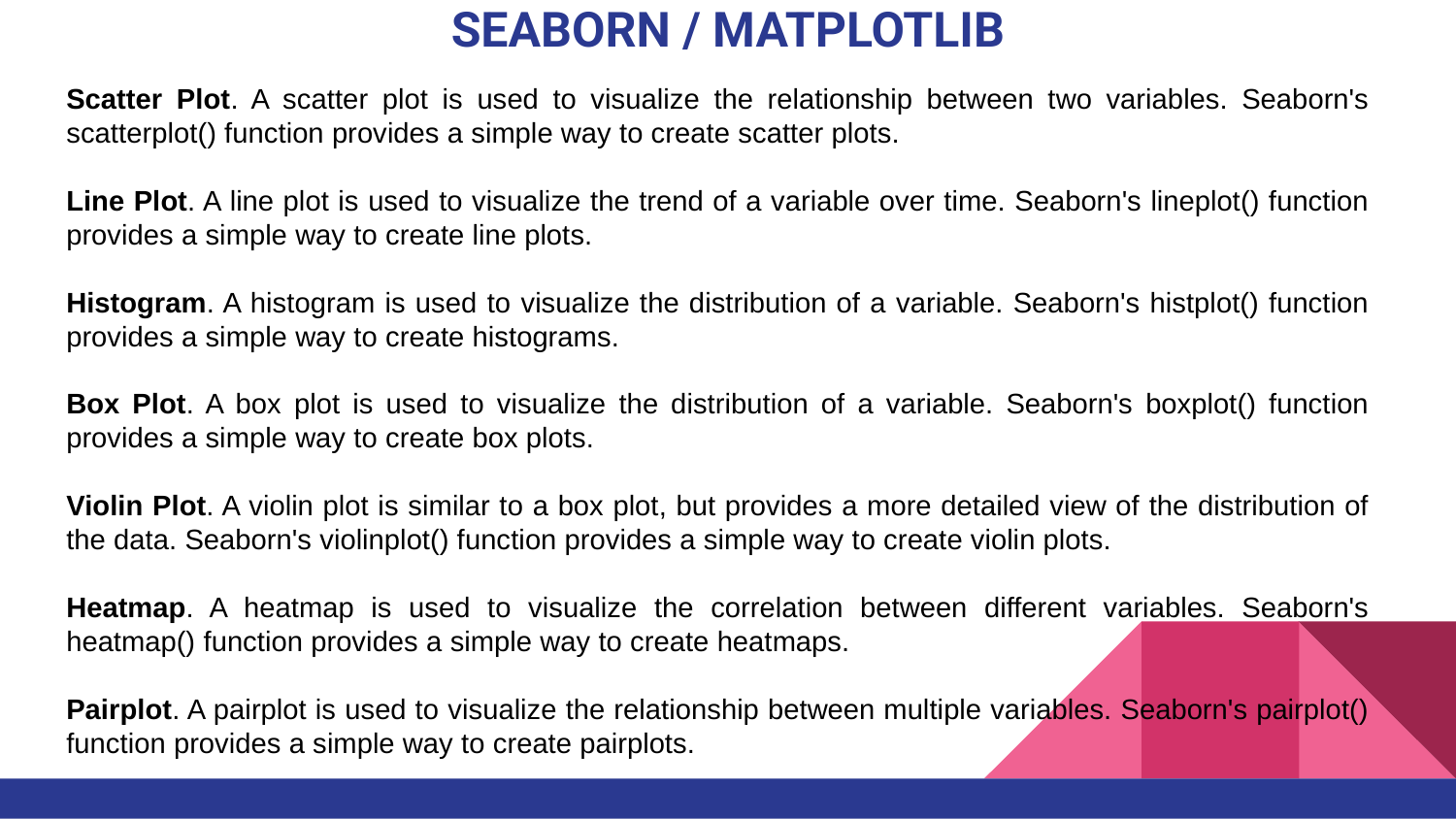

# SEABORN / MATPLOTLIB
Scatter Plot. A scatter plot is used to visualize the relationship between two variables. Seaborn's scatterplot() function provides a simple way to create scatter plots.

Line Plot. A line plot is used to visualize the trend of a variable over time. Seaborn's lineplot() function provides a simple way to create line plots.

Histogram. A histogram is used to visualize the distribution of a variable. Seaborn's histplot() function provides a simple way to create histograms.

Box Plot. A box plot is used to visualize the distribution of a variable. Seaborn's boxplot() function provides a simple way to create box plots.

Violin Plot. A violin plot is similar to a box plot, but provides a more detailed view of the distribution of the data. Seaborn's violinplot() function provides a simple way to create violin plots.

Heatmap. A heatmap is used to visualize the correlation between different variables. Seaborn's heatmap() function provides a simple way to create heatmaps.

Pairplot. A pairplot is used to visualize the relationship between multiple variables. Seaborn's pairplot() function provides a simple way to create pairplots.